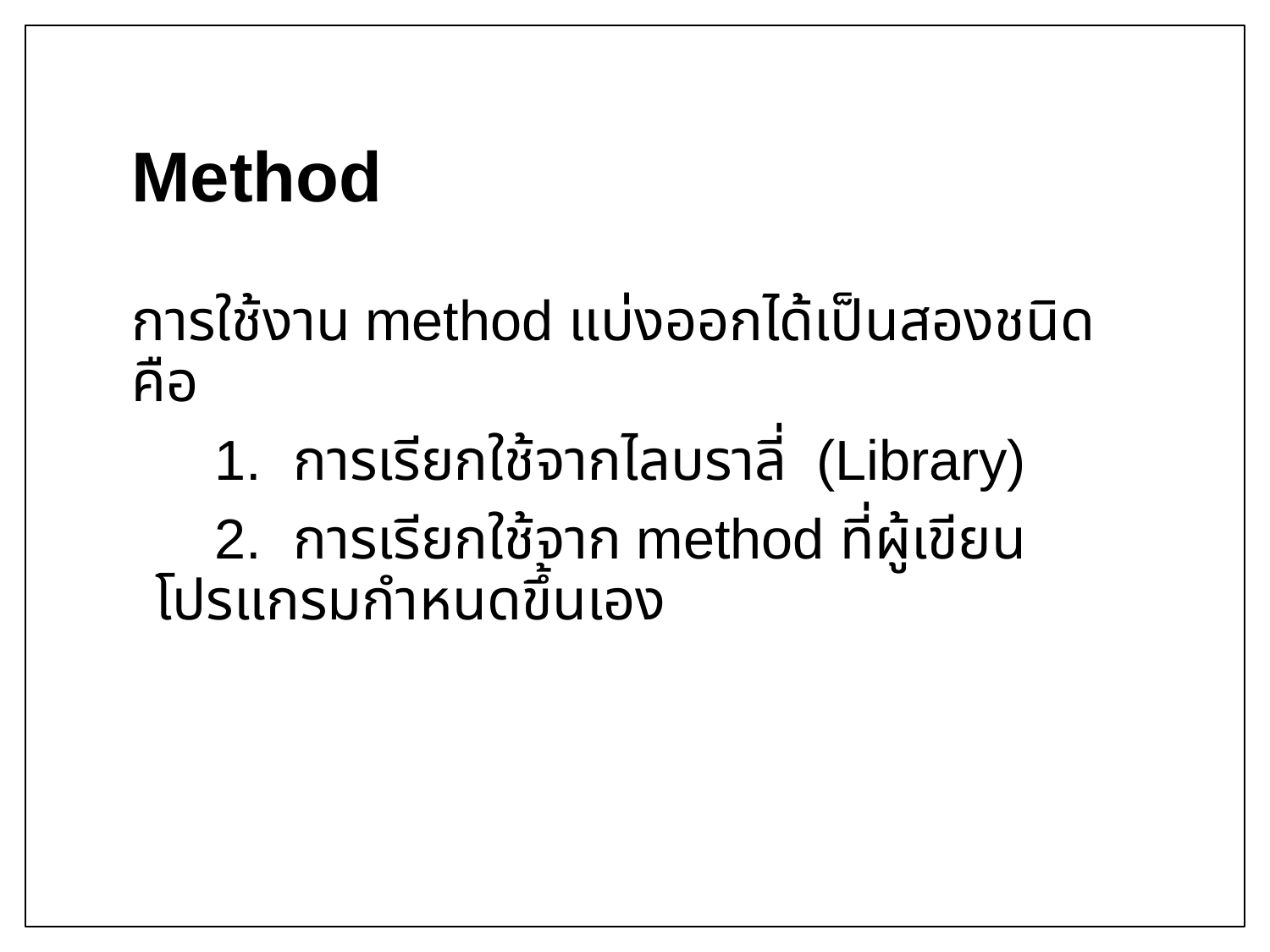

# Method
การใช้งาน method แบ่งออกได้เป็นสองชนิด คือ
     1.  การเรียกใช้จากไลบราลี่  (Library)
     2.  การเรียกใช้จาก method ที่ผู้เขียนโปรแกรมกำหนดขึ้นเอง